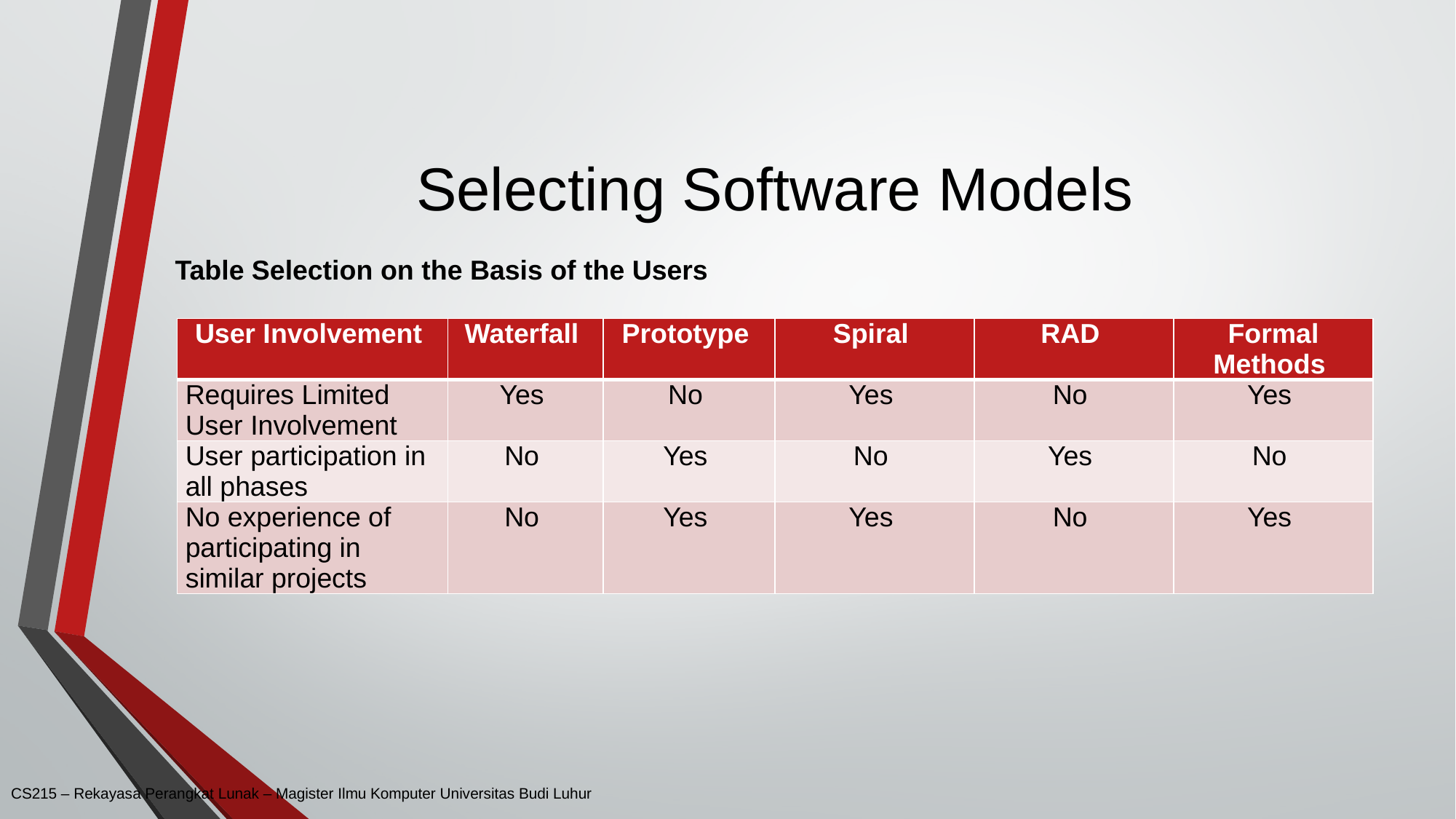

# Selecting Software Models
Table Selection on the Basis of the Users
| User Involvement | Waterfall | Prototype | Spiral | RAD | Formal Methods |
| --- | --- | --- | --- | --- | --- |
| Requires Limited User Involvement | Yes | No | Yes | No | Yes |
| User participation in all phases | No | Yes | No | Yes | No |
| No experience of participating in similar projects | No | Yes | Yes | No | Yes |
CS215 – Rekayasa Perangkat Lunak – Magister Ilmu Komputer Universitas Budi Luhur